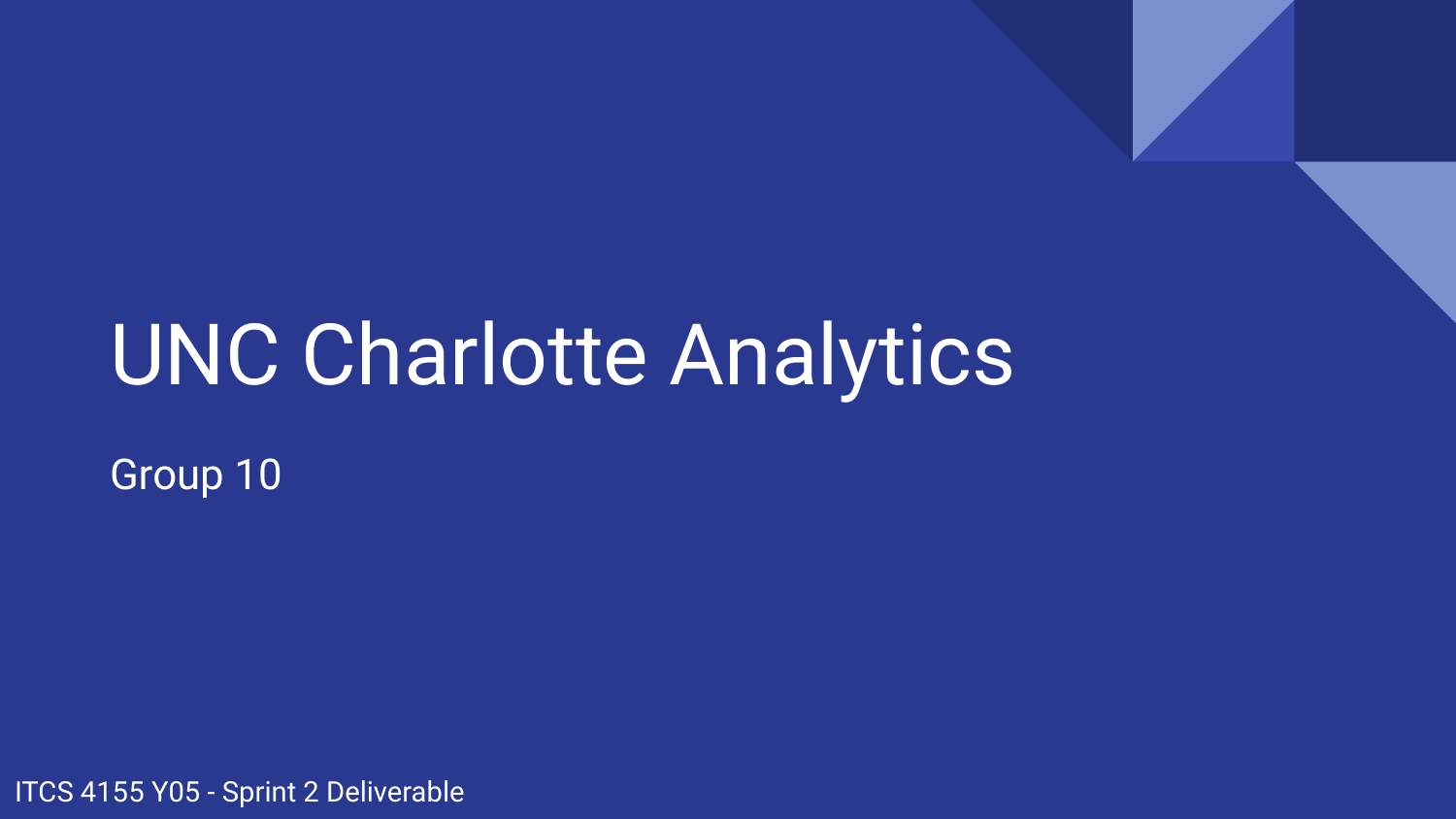

# UNC Charlotte Analytics
Group 10

ITCS 4155 Y05 - Sprint 2 Deliverable